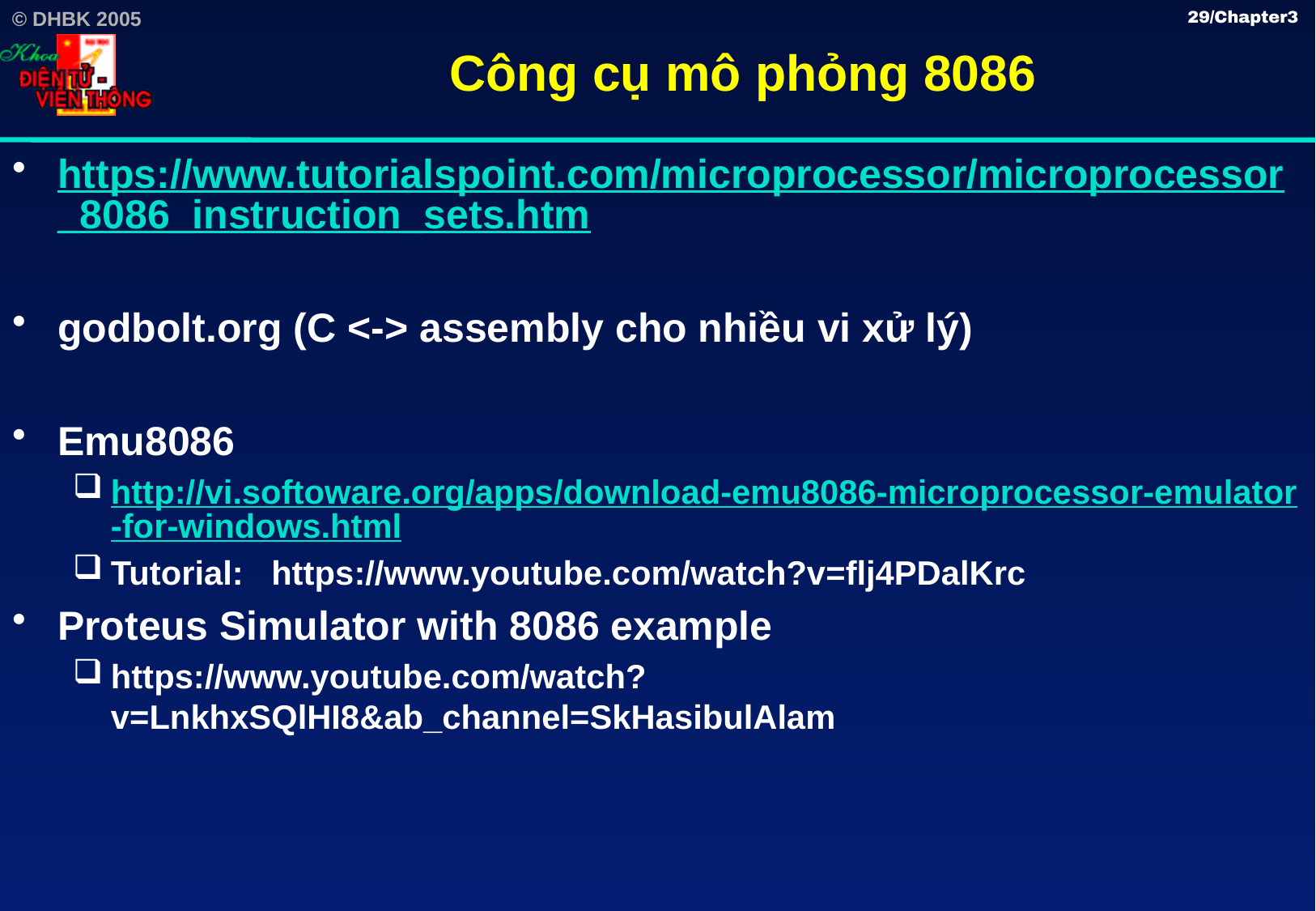

# Công cụ mô phỏng 8086
29/Chapter3
https://www.tutorialspoint.com/microprocessor/microprocessor_8086_instruction_sets.htm

godbolt.org (C <-> assembly cho nhiều vi xử lý)

Emu8086
http://vi.softoware.org/apps/download-emu8086-microprocessor-emulator-for-windows.html
Tutorial:   https://www.youtube.com/watch?v=flj4PDalKrc
Proteus Simulator with 8086 example
https://www.youtube.com/watch?v=LnkhxSQlHI8&ab_channel=SkHasibulAlam